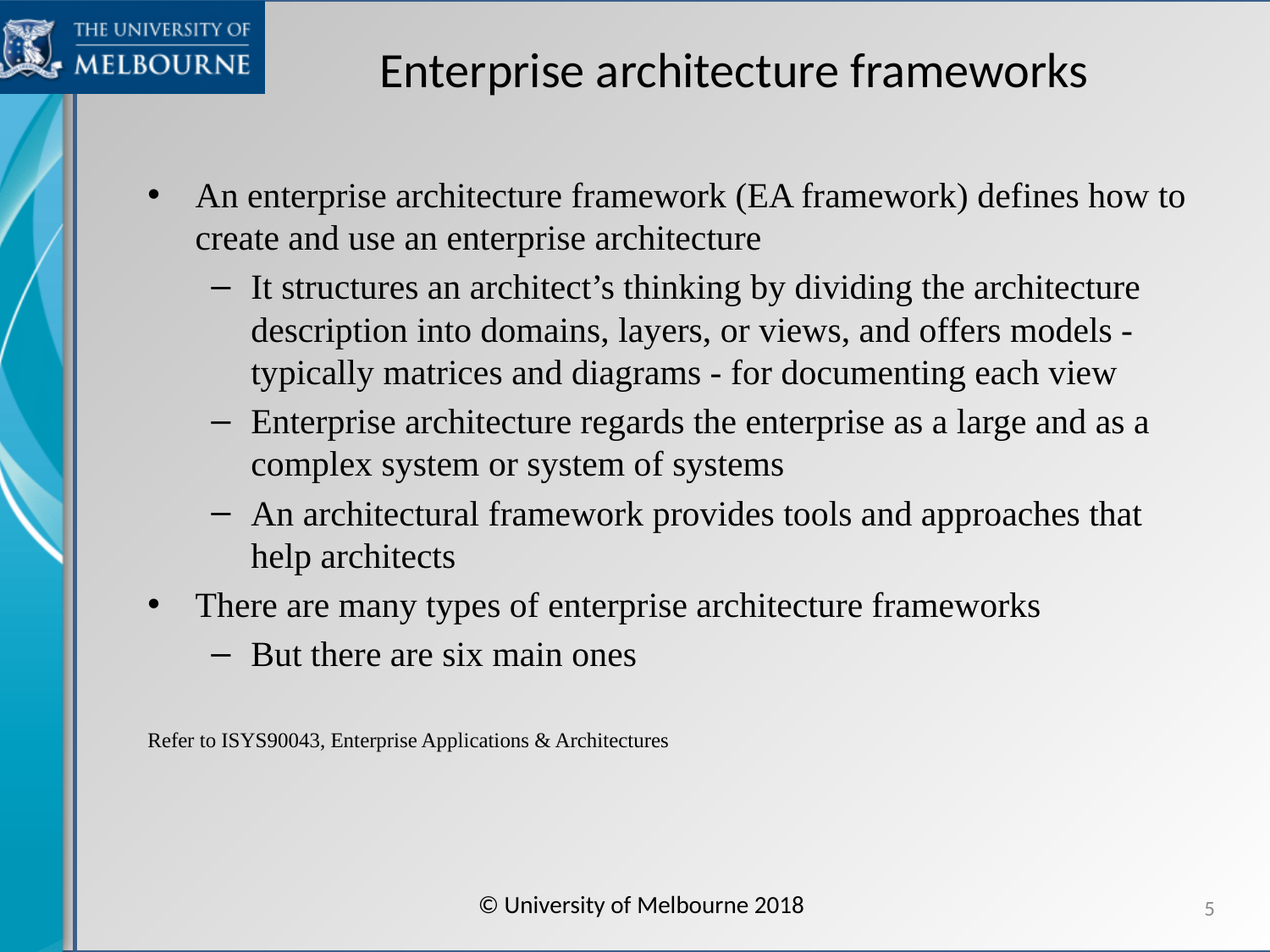

# Enterprise architecture frameworks
An enterprise architecture framework (EA framework) defines how to create and use an enterprise architecture
It structures an architect’s thinking by dividing the architecture description into domains, layers, or views, and offers models - typically matrices and diagrams - for documenting each view
Enterprise architecture regards the enterprise as a large and as a complex system or system of systems
An architectural framework provides tools and approaches that help architects
There are many types of enterprise architecture frameworks
But there are six main ones

Refer to ISYS90043, Enterprise Applications & Architectures
© University of Melbourne 2018
5